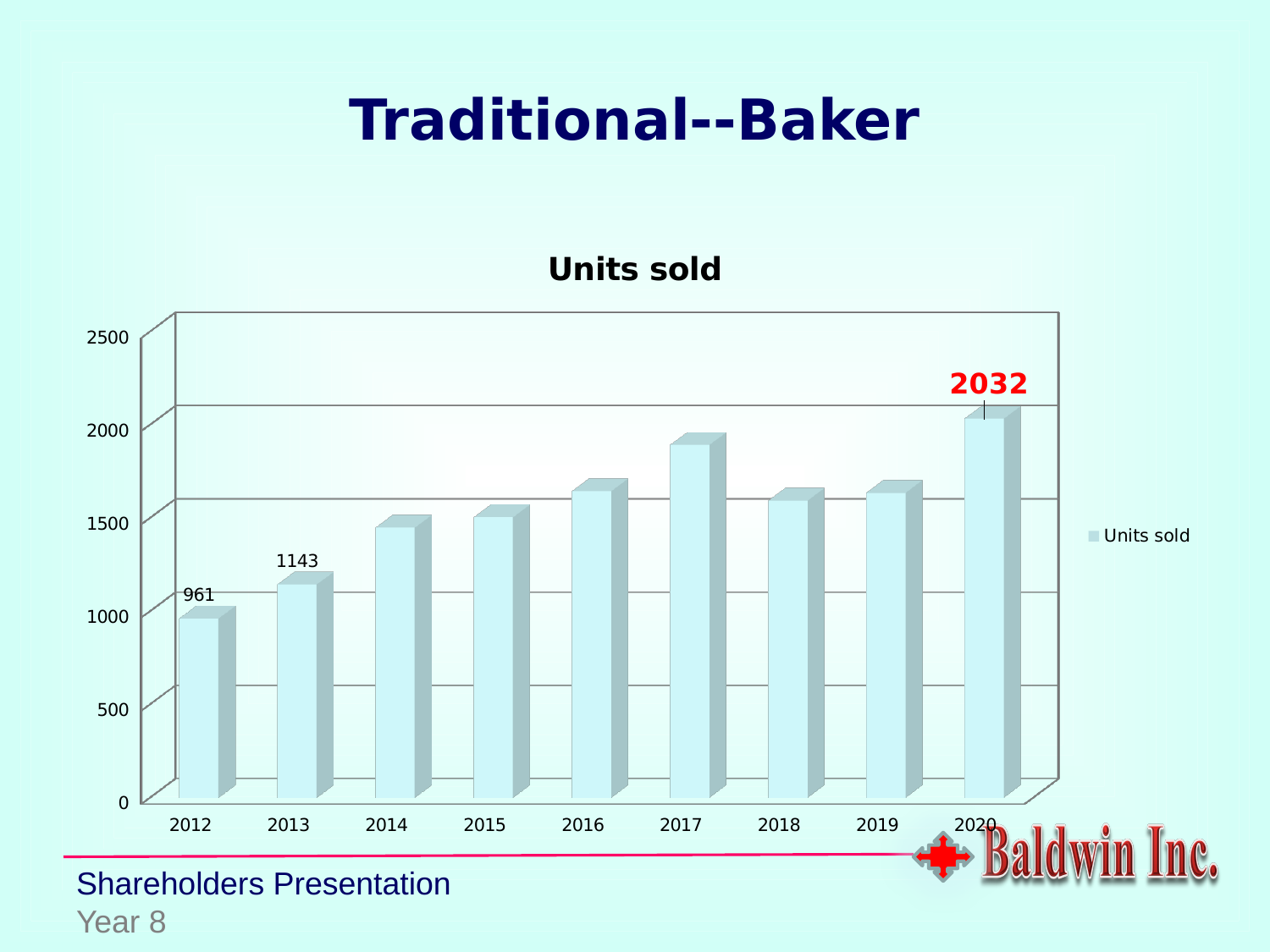

Traditional--Baker

[unsupported chart]

Shareholders Presentation
Year 8